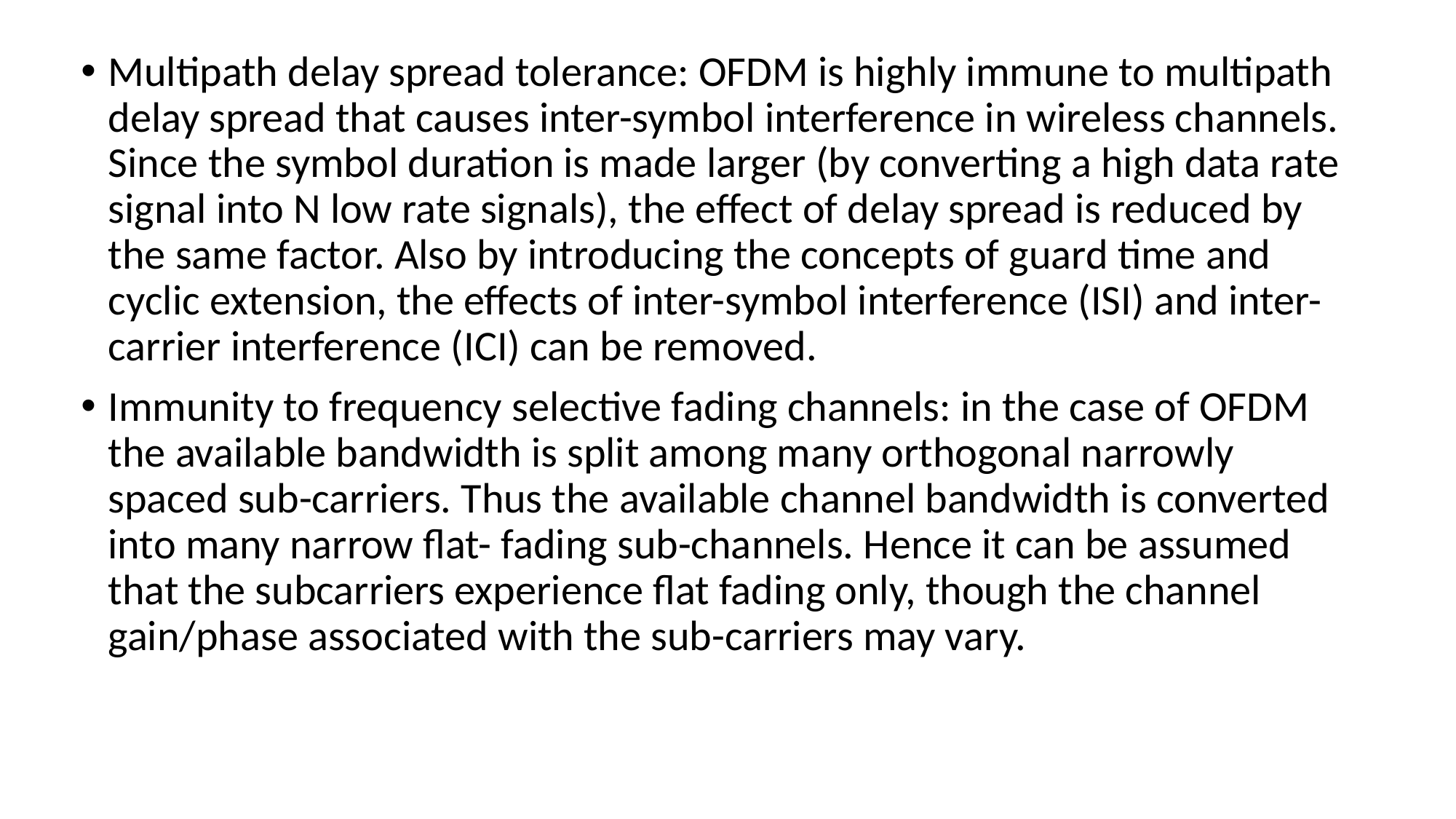

Multipath delay spread tolerance: OFDM is highly immune to multipath delay spread that causes inter-symbol interference in wireless channels. Since the symbol duration is made larger (by converting a high data rate signal into N low rate signals), the effect of delay spread is reduced by the same factor. Also by introducing the concepts of guard time and cyclic extension, the effects of inter-symbol interference (ISI) and inter-carrier interference (ICI) can be removed.
Immunity to frequency selective fading channels: in the case of OFDM the available bandwidth is split among many orthogonal narrowly spaced sub-carriers. Thus the available channel bandwidth is converted into many narrow flat- fading sub-channels. Hence it can be assumed that the subcarriers experience flat fading only, though the channel gain/phase associated with the sub-carriers may vary.